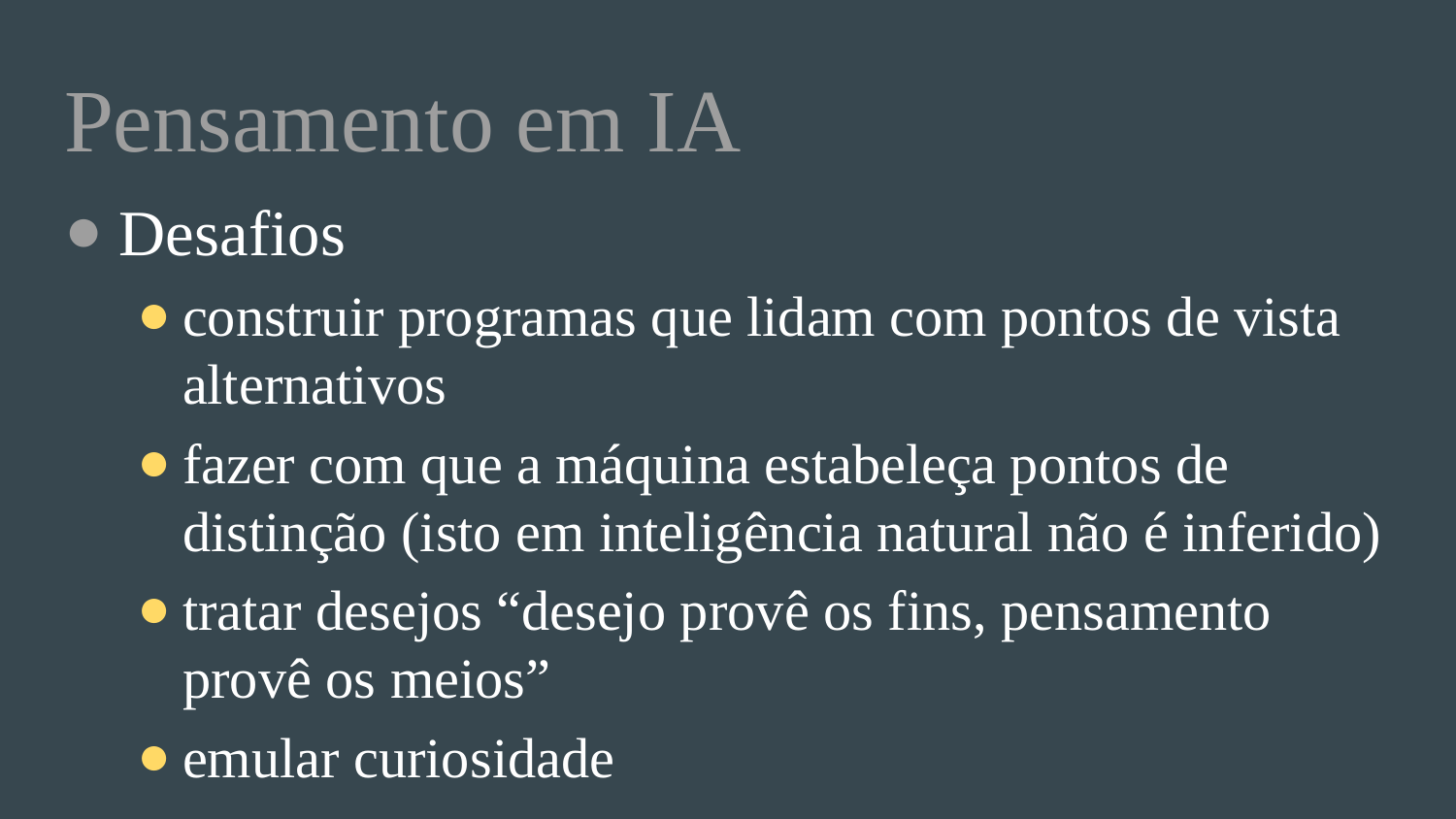

# Pensamento em IA
Desafios
construir programas que lidam com pontos de vista alternativos
fazer com que a máquina estabeleça pontos de distinção (isto em inteligência natural não é inferido)
tratar desejos “desejo provê os fins, pensamento provê os meios”
emular curiosidade
 ======>>>>> senso comum